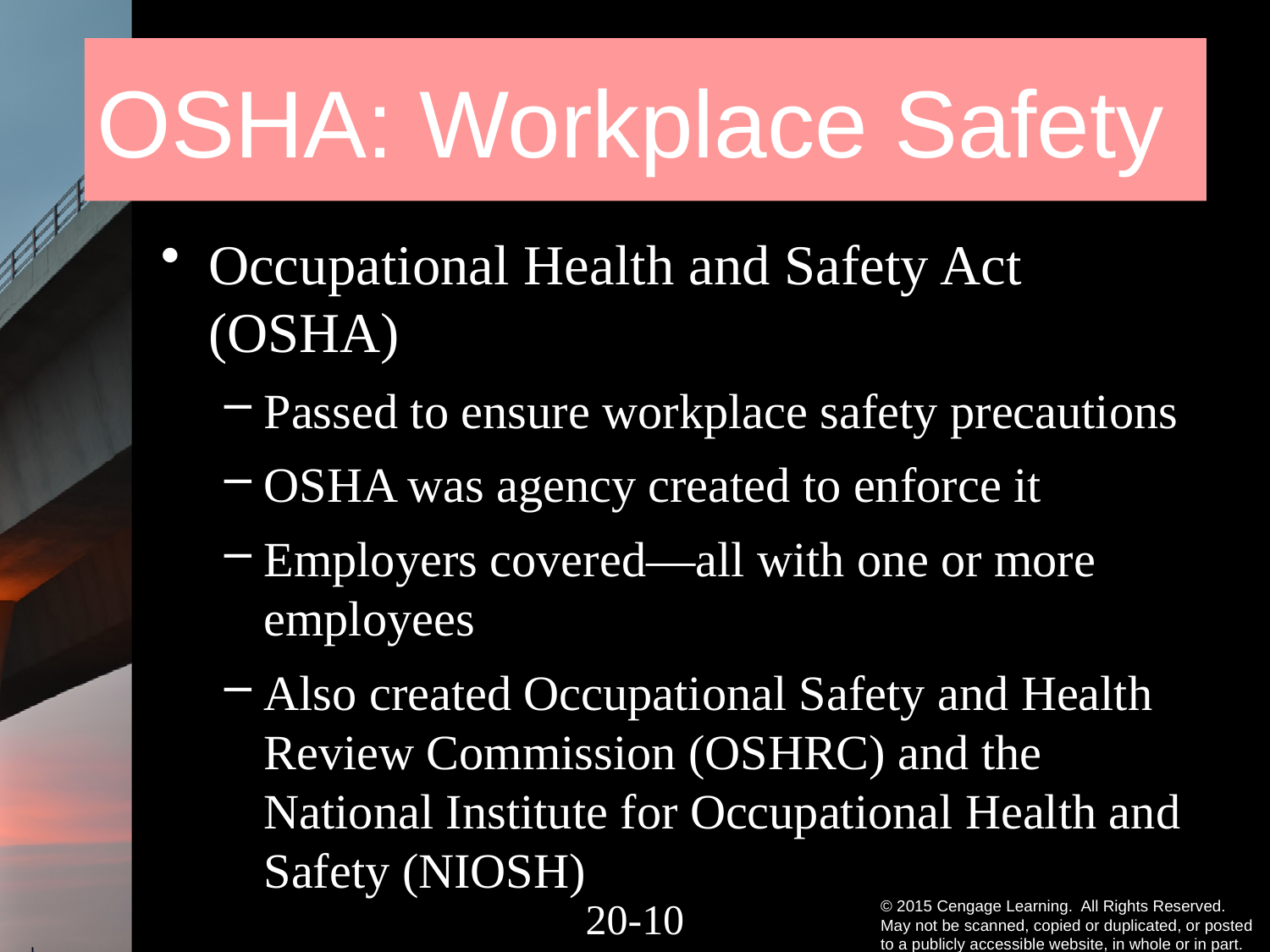

# OSHA: Workplace Safety
Occupational Health and Safety Act (OSHA)
Passed to ensure workplace safety precautions
OSHA was agency created to enforce it
Employers covered—all with one or more employees
Also created Occupational Safety and Health Review Commission (OSHRC) and the National Institute for Occupational Health and Safety (NIOSH)
20-10